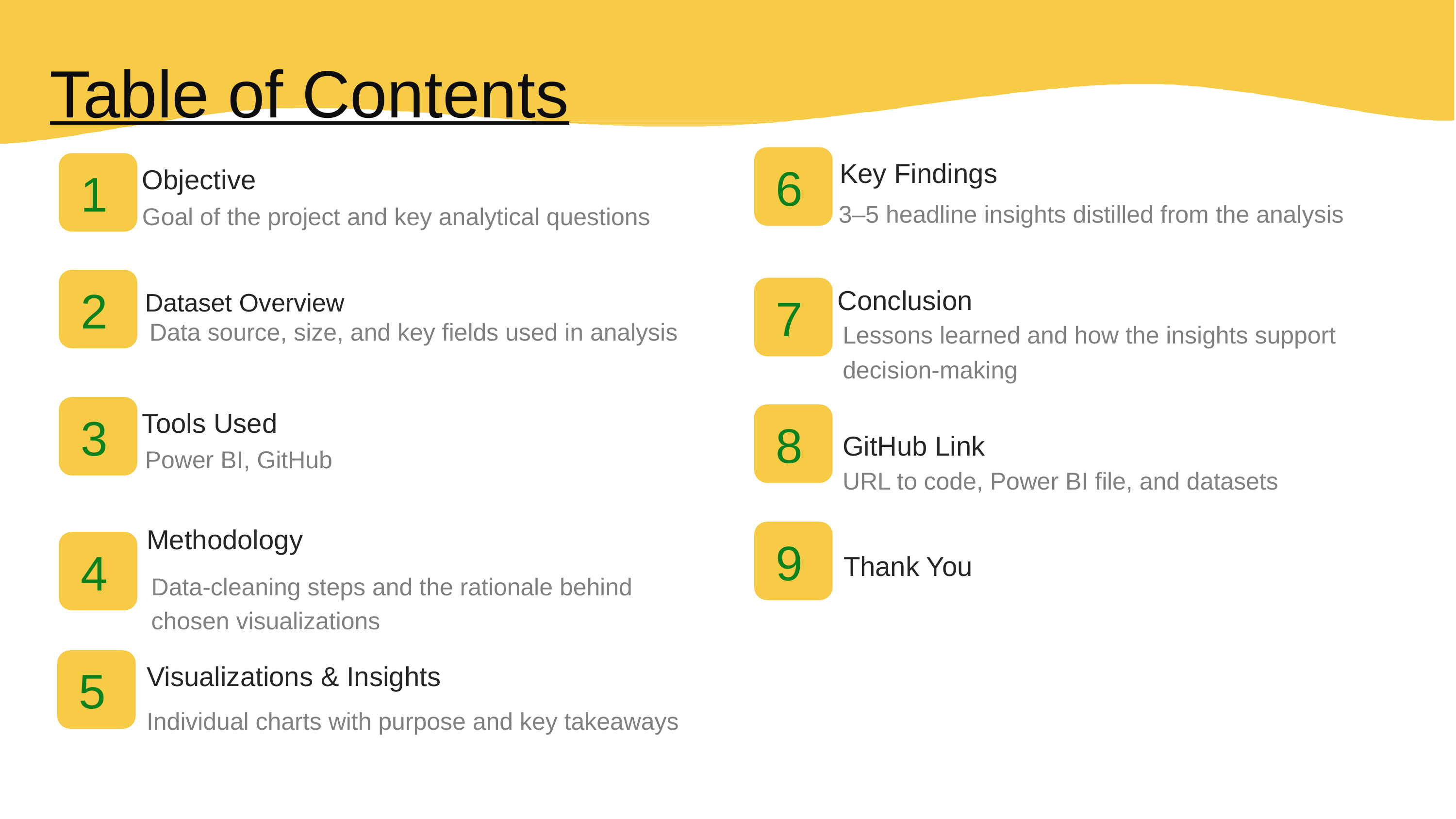

# Table of Contents

Key Findings
3–5 headline insights distilled from the analysis

Objective
Goal of the project and key analytical questions
6
1

Conclusion
Lessons learned and how the insights support
decision‑making

Dataset Overview
Data source, size, and key fields used in analysis
2
7

Tools Used
Power BI, GitHub

3
8
GitHub Link
URL to code, Power BI file, and datasets
Methodology
Data‑cleaning steps and the rationale behind chosen visualizations

9

Thank You
4

Visualizations & Insights
Individual charts with purpose and key takeaways
5